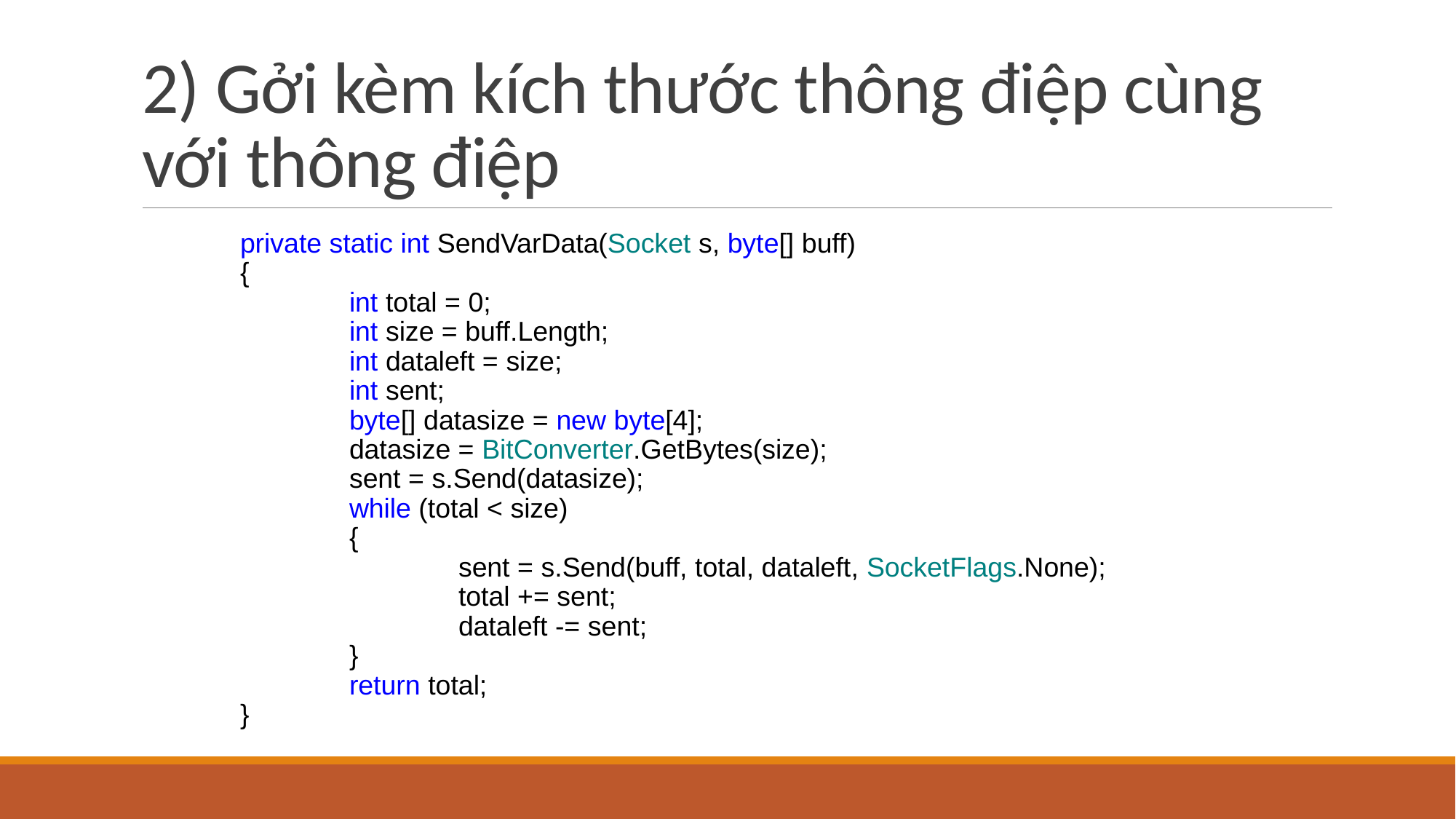

# 2) Gởi kèm kích thước thông điệp cùng với thông điệp
	private static int SendVarData(Socket s, byte[] buff)
	{
		int total = 0;
		int size = buff.Length;
		int dataleft = size;
		int sent;
		byte[] datasize = new byte[4];
		datasize = BitConverter.GetBytes(size);
		sent = s.Send(datasize);
		while (total < size)
		{
			sent = s.Send(buff, total, dataleft, SocketFlags.None);
			total += sent;
			dataleft -= sent;
		}
		return total;
	}